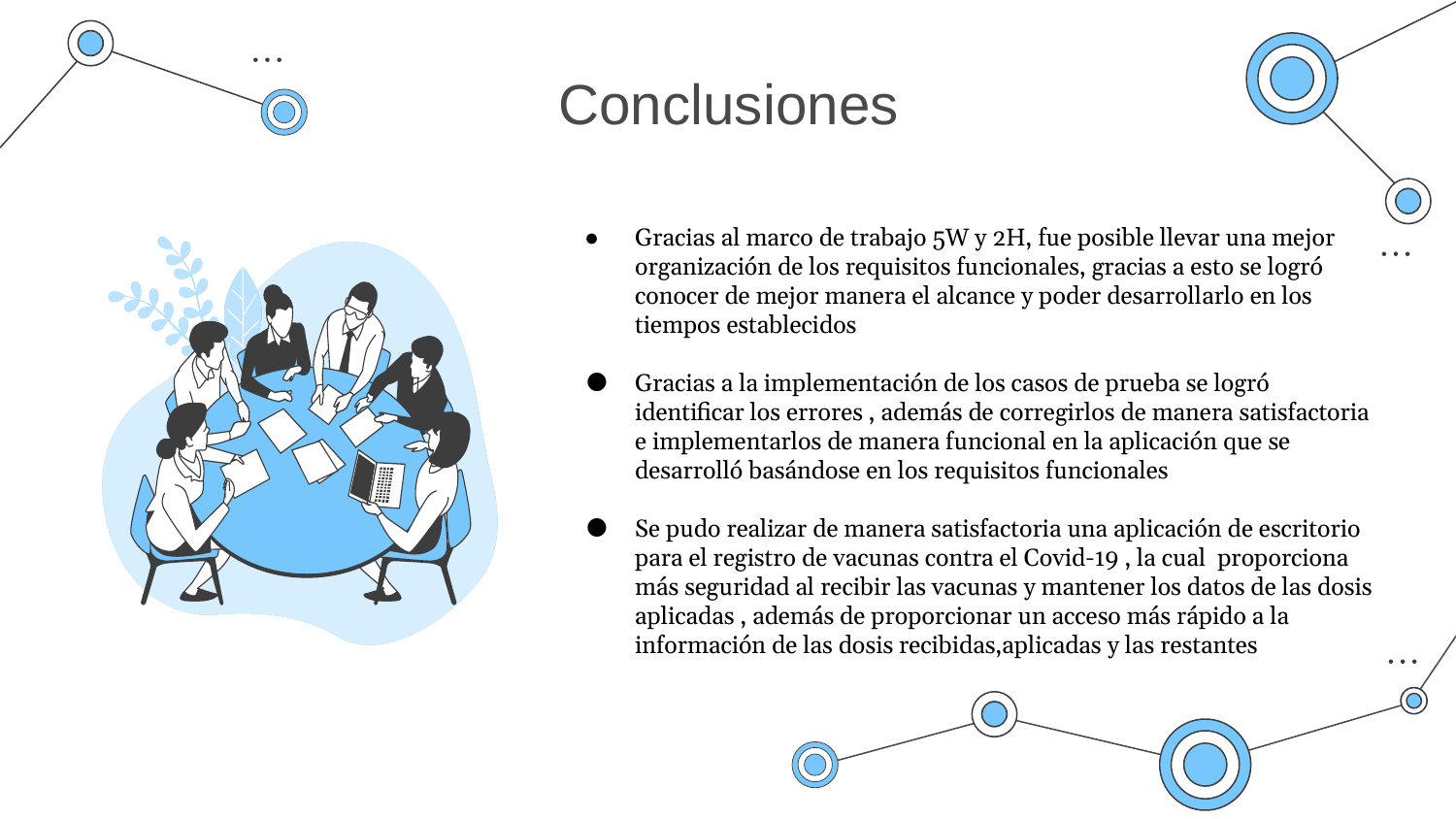

# Conclusiones

Gracias al marco de trabajo 5W y 2H, fue posible llevar una mejor organización de los requisitos funcionales, gracias a esto se logró conocer de mejor manera el alcance y poder desarrollarlo en los tiempos establecidos

Gracias a la implementación de los casos de prueba se logró identificar los errores , además de corregirlos de manera satisfactoria e implementarlos de manera funcional en la aplicación que se desarrolló basándose en los requisitos funcionales

Se pudo realizar de manera satisfactoria una aplicación de escritorio para el registro de vacunas contra el Covid-19 , la cual  proporciona más seguridad al recibir las vacunas y mantener los datos de las dosis aplicadas , además de proporcionar un acceso más rápido a la información de las dosis recibidas,aplicadas y las restantes